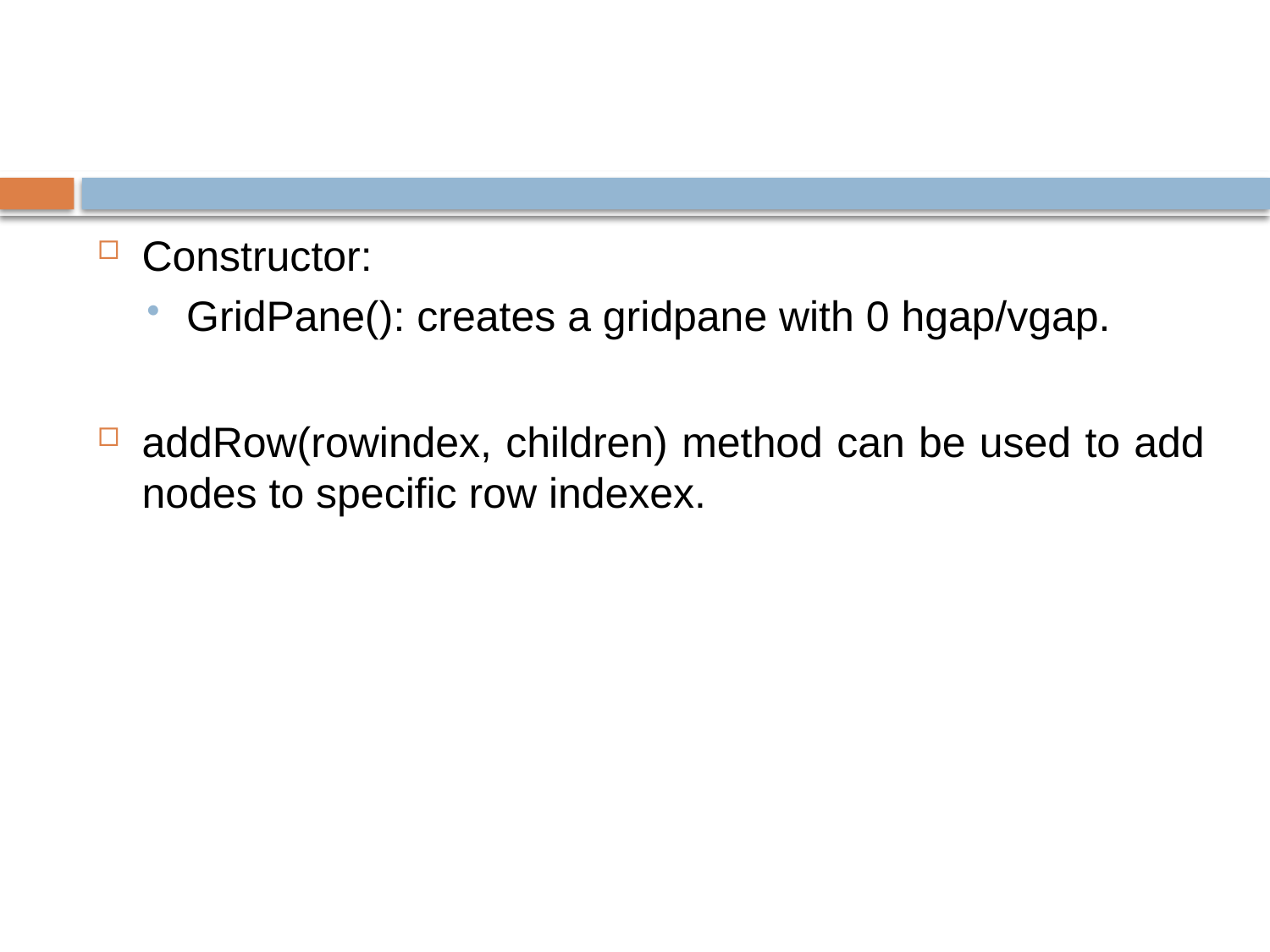

#
Constructor:
GridPane(): creates a gridpane with 0 hgap/vgap.

addRow(rowindex, children) method can be used to add nodes to specific row indexex.